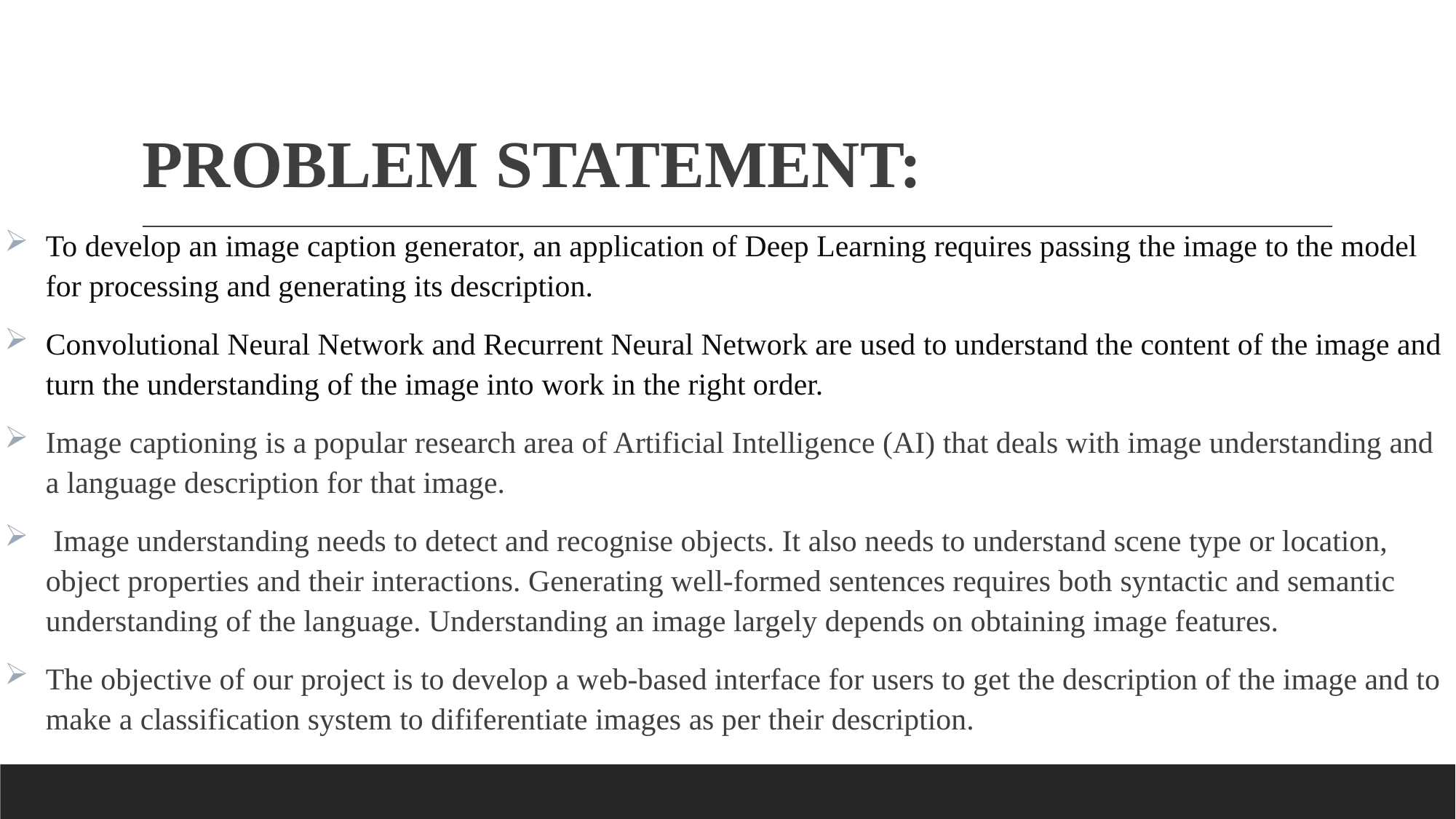

# PROBLEM STATEMENT:
To develop an image caption generator, an application of Deep Learning requires passing the image to the model for processing and generating its description.
Convolutional Neural Network and Recurrent Neural Network are used to understand the content of the image and turn the understanding of the image into work in the right order.
Image captioning is a popular research area of Artificial Intelligence (AI) that deals with image understanding and a language description for that image.
 Image understanding needs to detect and recognise objects. It also needs to understand scene type or location, object properties and their interactions. Generating well-formed sentences requires both syntactic and semantic understanding of the language. Understanding an image largely depends on obtaining image features.
The objective of our project is to develop a web-based interface for users to get the description of the image and to make a classification system to dififerentiate images as per their description.